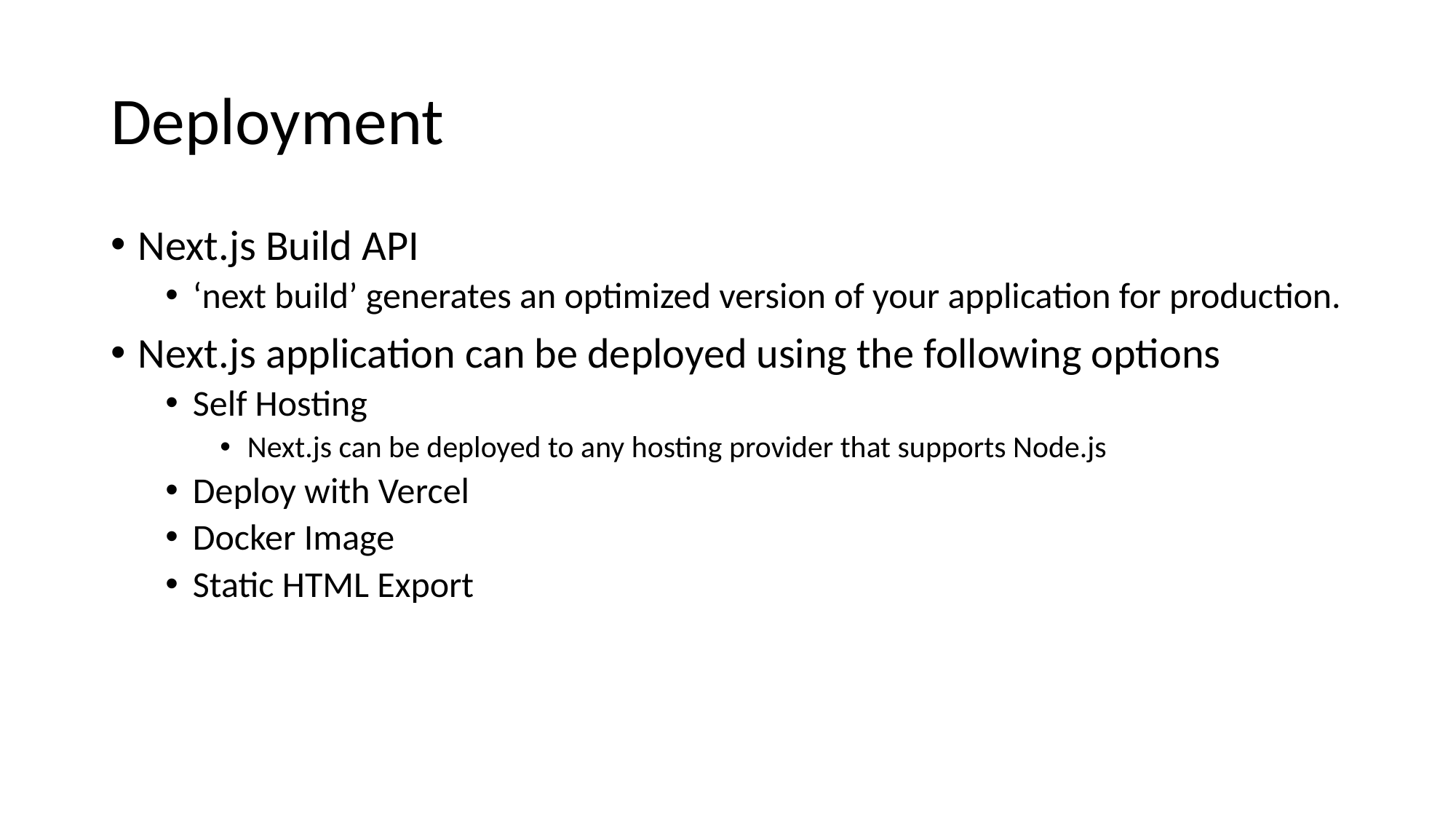

# Deployment
Next.js Build API
‘next build’ generates an optimized version of your application for production.
Next.js application can be deployed using the following options
Self Hosting
Next.js can be deployed to any hosting provider that supports Node.js
Deploy with Vercel
Docker Image
Static HTML Export